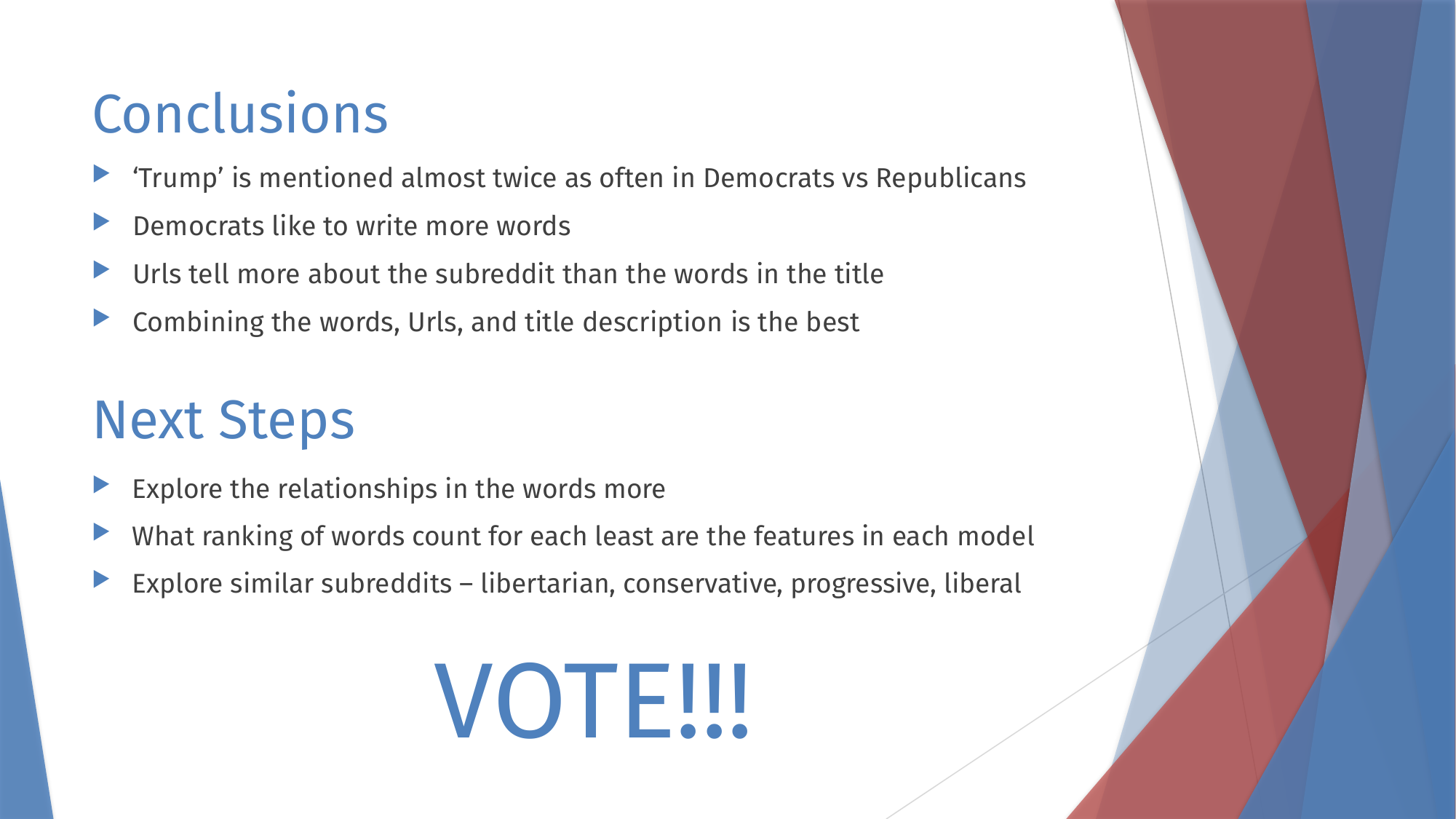

# Conclusions
‘Trump’ is mentioned almost twice as often in Democrats vs Republicans
Democrats like to write more words
Urls tell more about the subreddit than the words in the title
Combining the words, Urls, and title description is the best

Next Steps

Explore the relationships in the words more
What ranking of words count for each least are the features in each model
Explore similar subreddits – libertarian, conservative, progressive, liberal

VOTE!!!